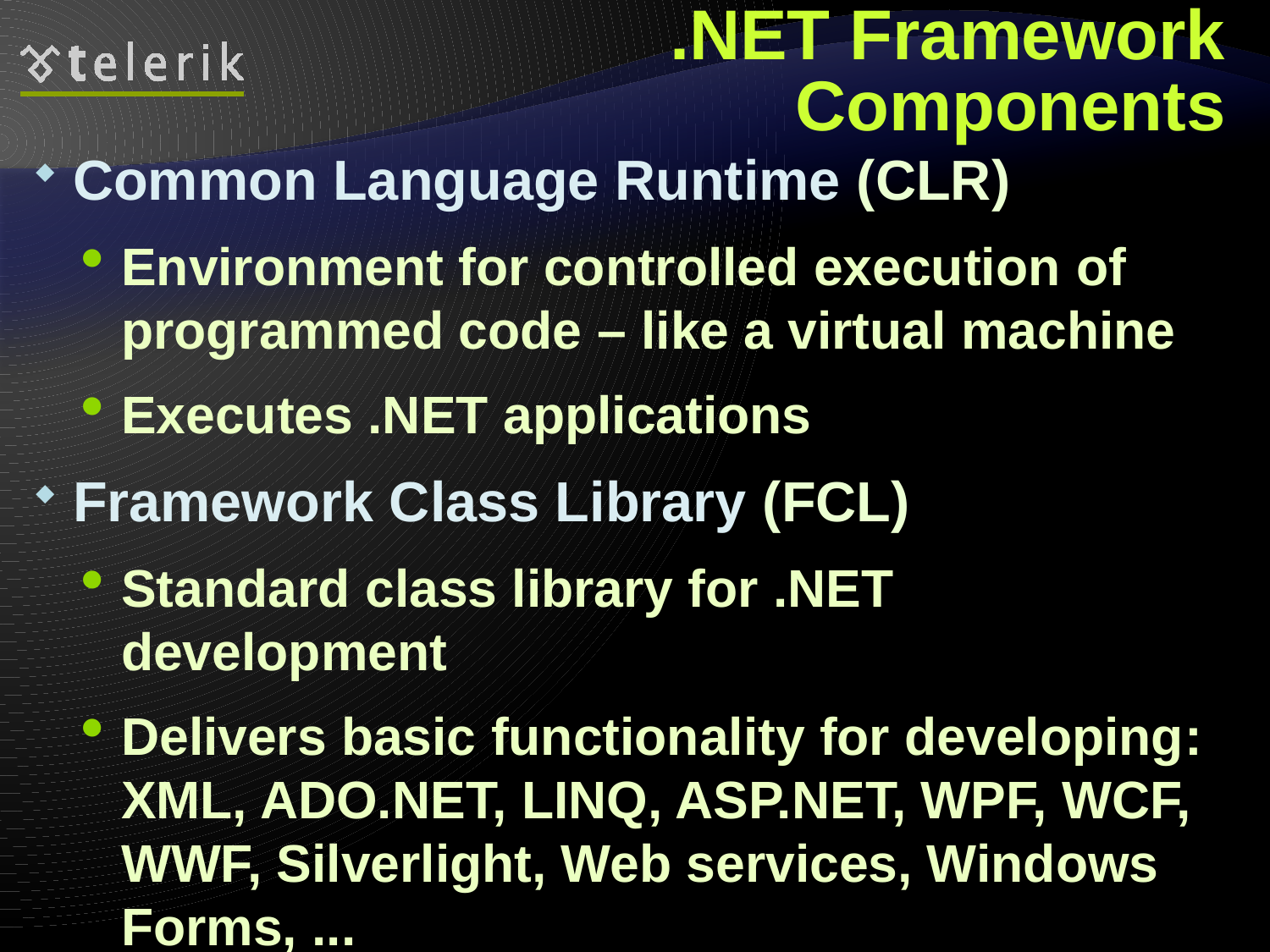

# .NET Framework Components
Common Language Runtime (CLR)
Environment for controlled execution of programmed code – like a virtual machine
Executes .NET applications
Framework Class Library (FCL)
Standard class library for .NET development
Delivers basic functionality for developing: XML, ADO.NET, LINQ, ASP.NET, WPF, WCF, WWF, Silverlight, Web services, Windows Forms, ...
SDK, compilers and tools